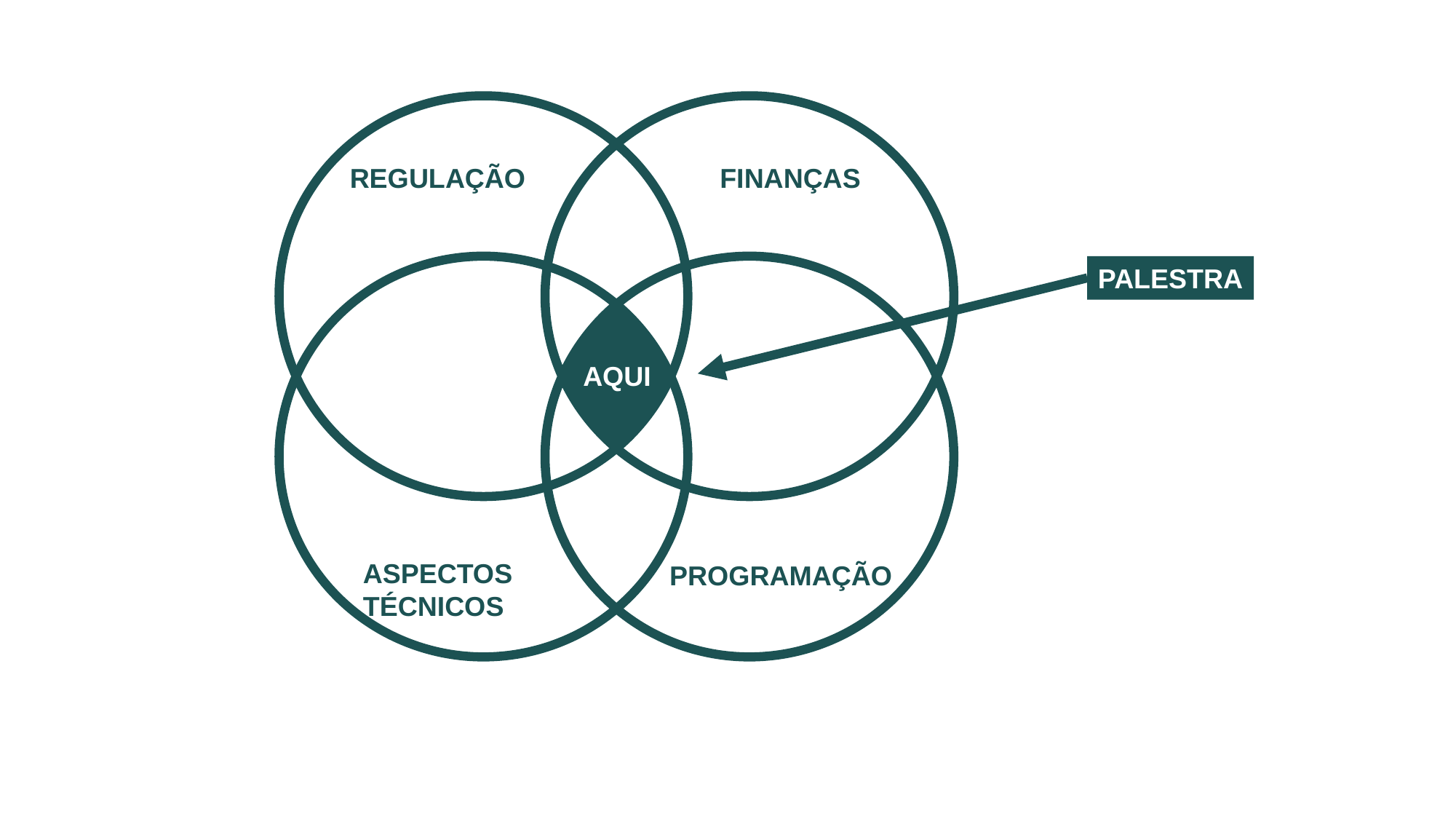

FINANÇAS
REGULAÇÃO

PALESTRA

AQUI

ASPECTOS
TÉCNICOS
PROGRAMAÇÃO